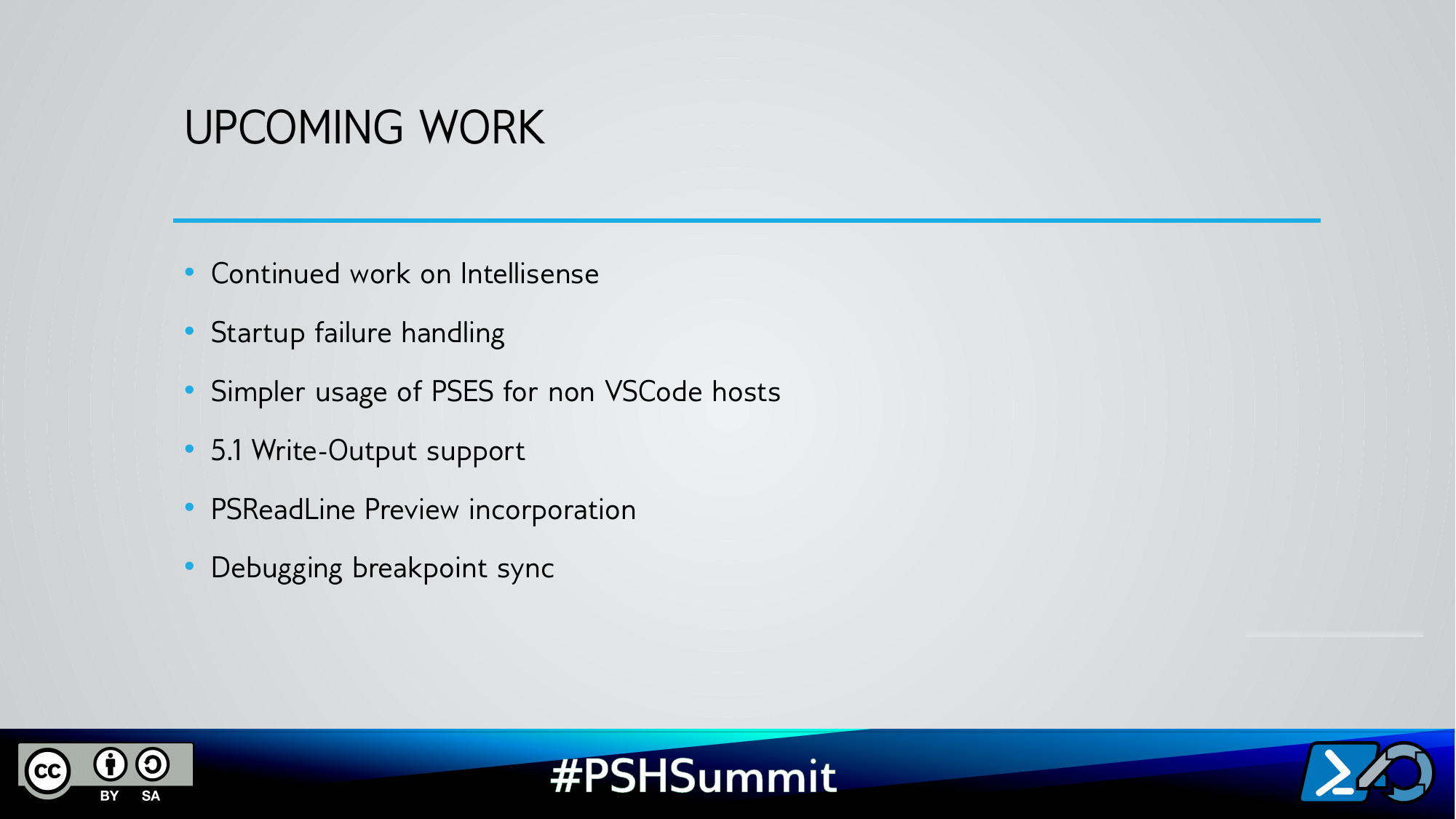

# Upcoming Work
Continued work on Intellisense
Startup failure handling
Simpler usage of PSES for non VSCode hosts
5.1 Write-Output support
PSReadLine Preview incorporation
Debugging breakpoint sync